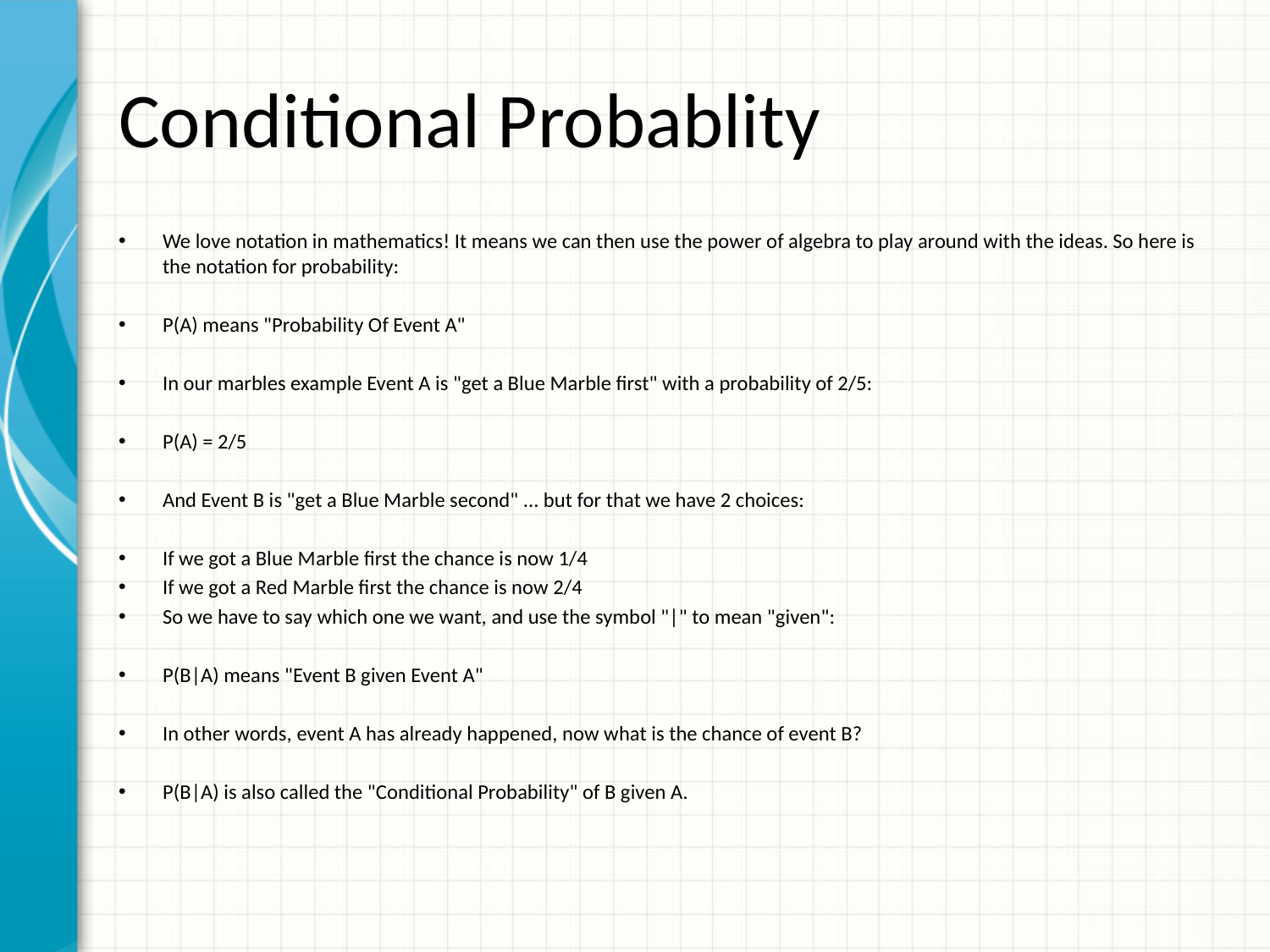

# Conditional Probablity
We love notation in mathematics! It means we can then use the power of algebra to play around with the ideas. So here is the notation for probability:

P(A) means "Probability Of Event A"

In our marbles example Event A is "get a Blue Marble first" with a probability of 2/5:

P(A) = 2/5

And Event B is "get a Blue Marble second" ... but for that we have 2 choices:

If we got a Blue Marble first the chance is now 1/4
If we got a Red Marble first the chance is now 2/4
So we have to say which one we want, and use the symbol "|" to mean "given":

P(B|A) means "Event B given Event A"

In other words, event A has already happened, now what is the chance of event B?

P(B|A) is also called the "Conditional Probability" of B given A.